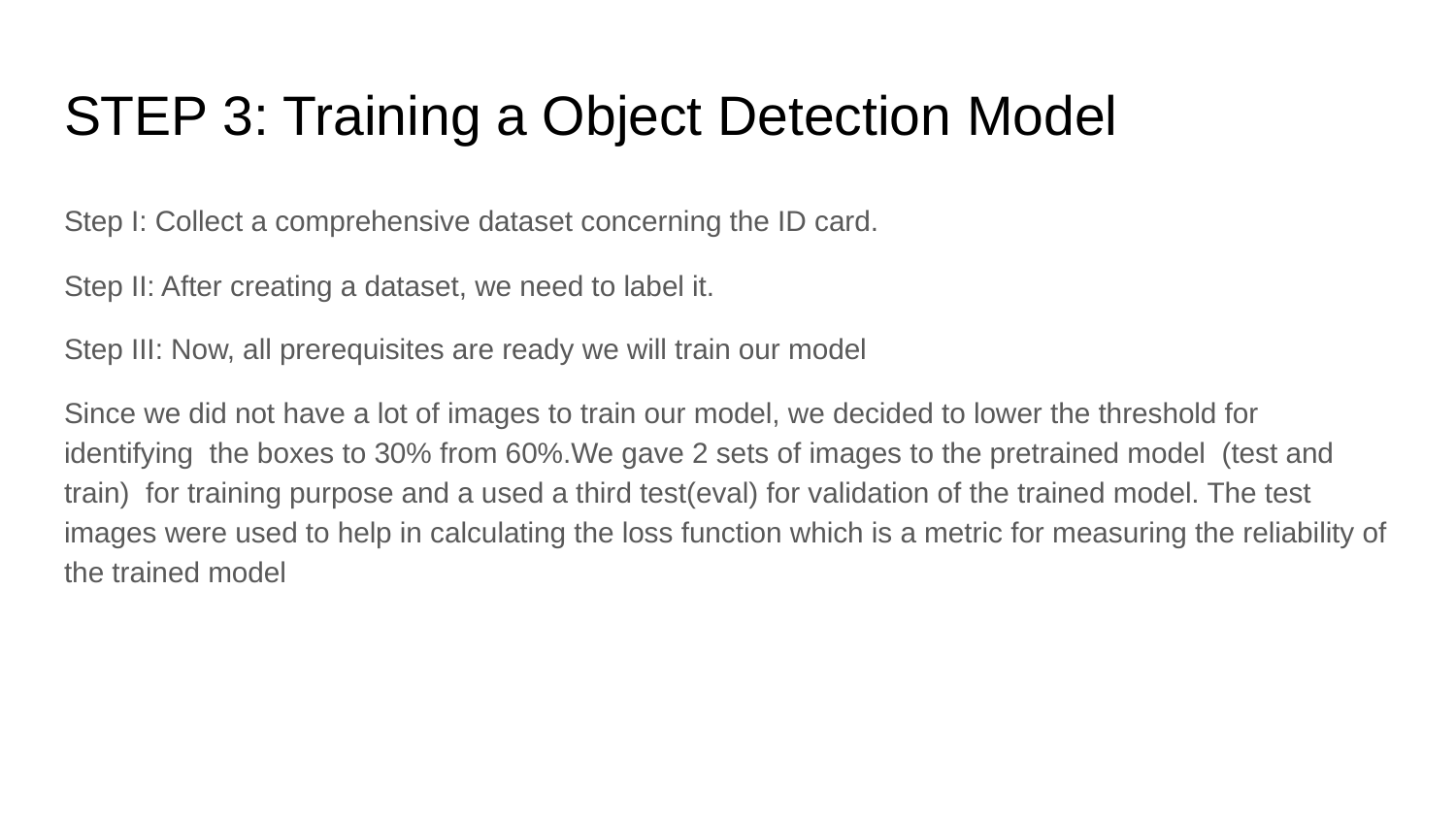

# STEP 3: Training a Object Detection Model
Step I: Collect a comprehensive dataset concerning the ID card.
Step II: After creating a dataset, we need to label it.
Step III: Now, all prerequisites are ready we will train our model
Since we did not have a lot of images to train our model, we decided to lower the threshold for identifying  the boxes to 30% from 60%.We gave 2 sets of images to the pretrained model  (test and train)  for training purpose and a used a third test(eval) for validation of the trained model. The test images were used to help in calculating the loss function which is a metric for measuring the reliability of the trained model